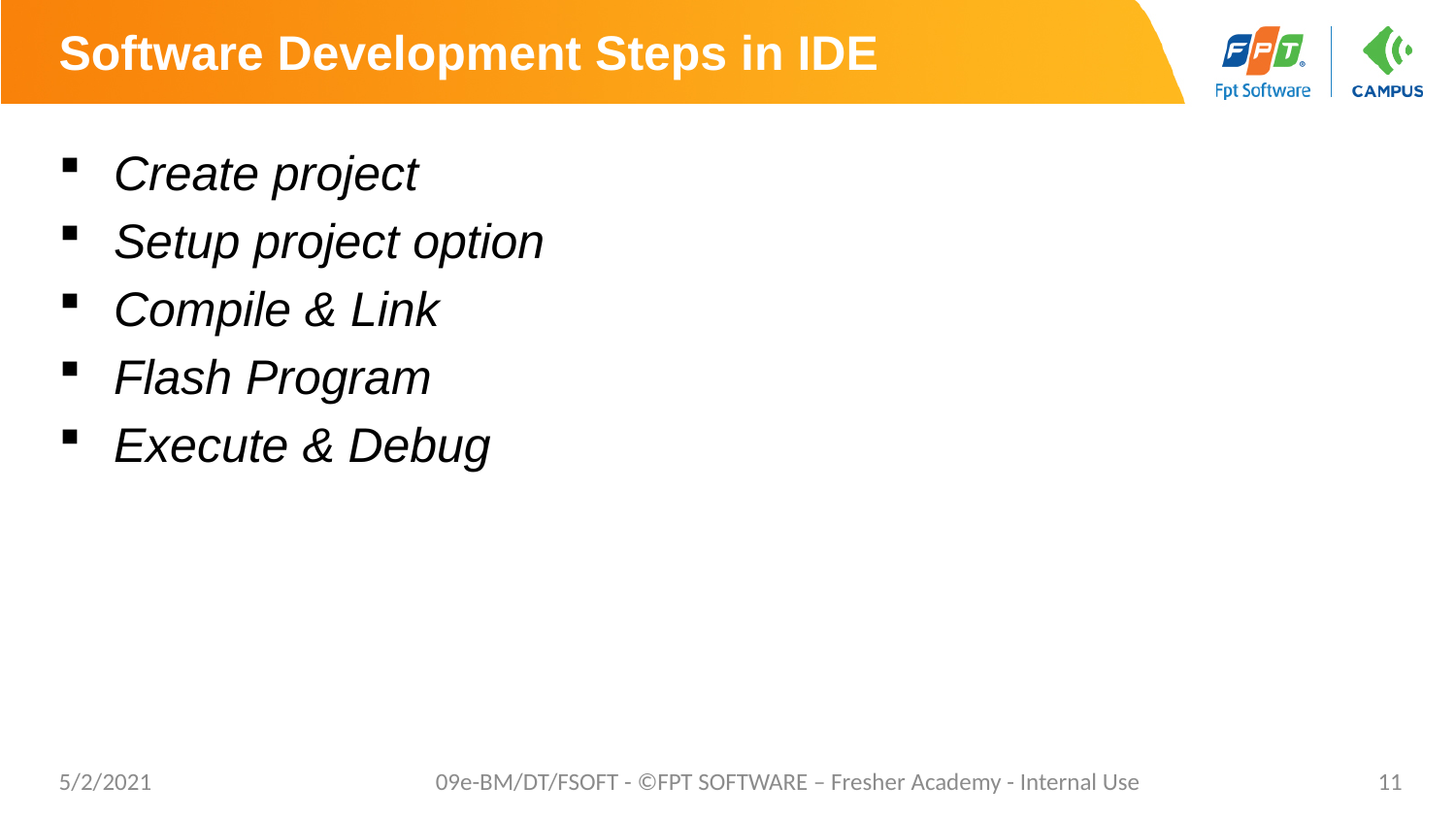

# Software Development Steps in IDE
Create project
Setup project option
Compile & Link
Flash Program
Execute & Debug
5/2/2021
09e-BM/DT/FSOFT - ©FPT SOFTWARE – Fresher Academy - Internal Use
11